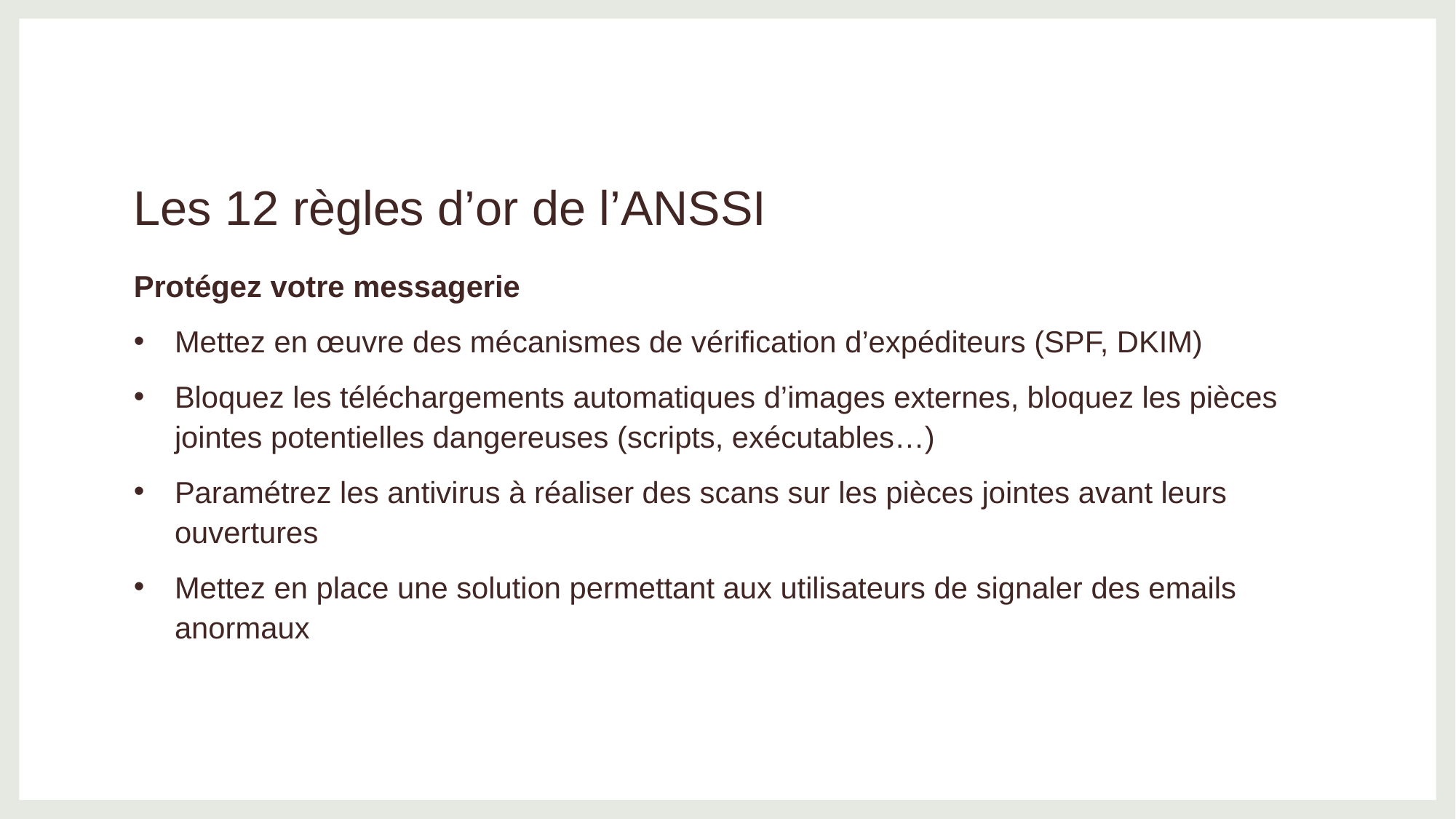

# Les 12 règles d’or de l’ANSSI
Protégez votre messagerie
Mettez en œuvre des mécanismes de vérification d’expéditeurs (SPF, DKIM)
Bloquez les téléchargements automatiques d’images externes, bloquez les pièces jointes potentielles dangereuses (scripts, exécutables…)
Paramétrez les antivirus à réaliser des scans sur les pièces jointes avant leurs ouvertures
Mettez en place une solution permettant aux utilisateurs de signaler des emails anormaux